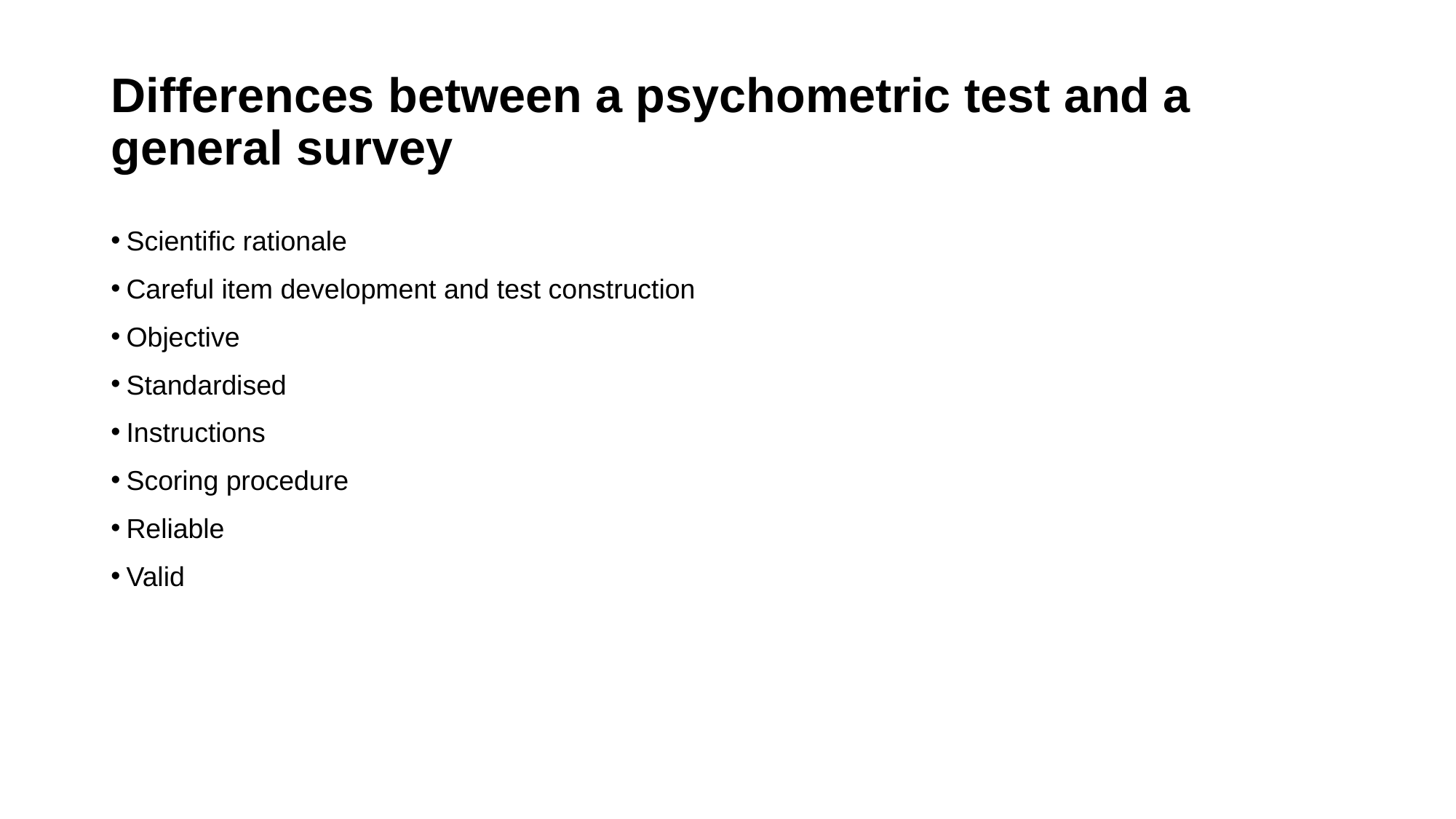

# Differences between a psychometric test and a general survey
Scientific rationale
Careful item development and test construction
Objective
Standardised
Instructions
Scoring procedure
Reliable
Valid